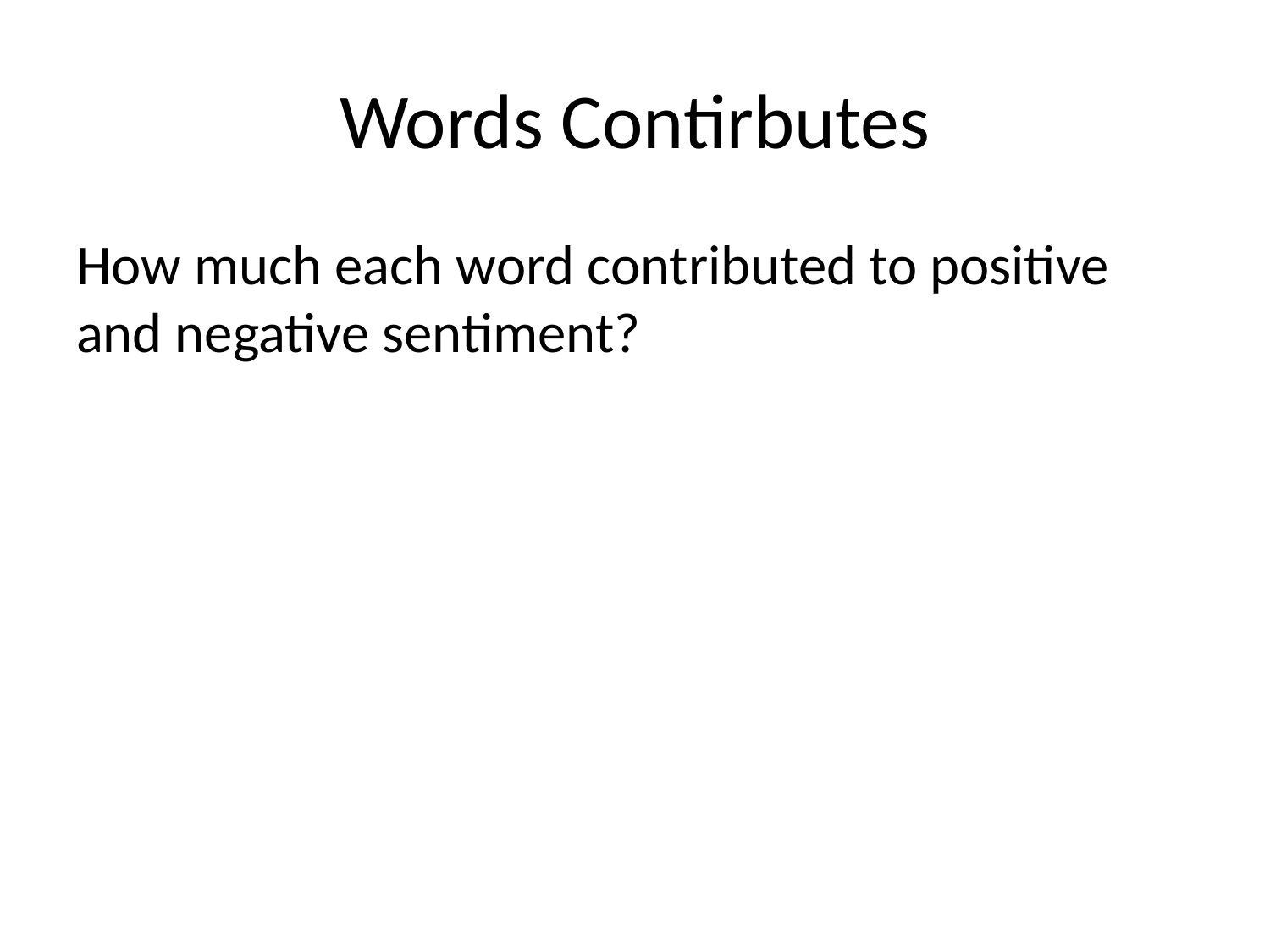

# Words Contirbutes
How much each word contributed to positive and negative sentiment?